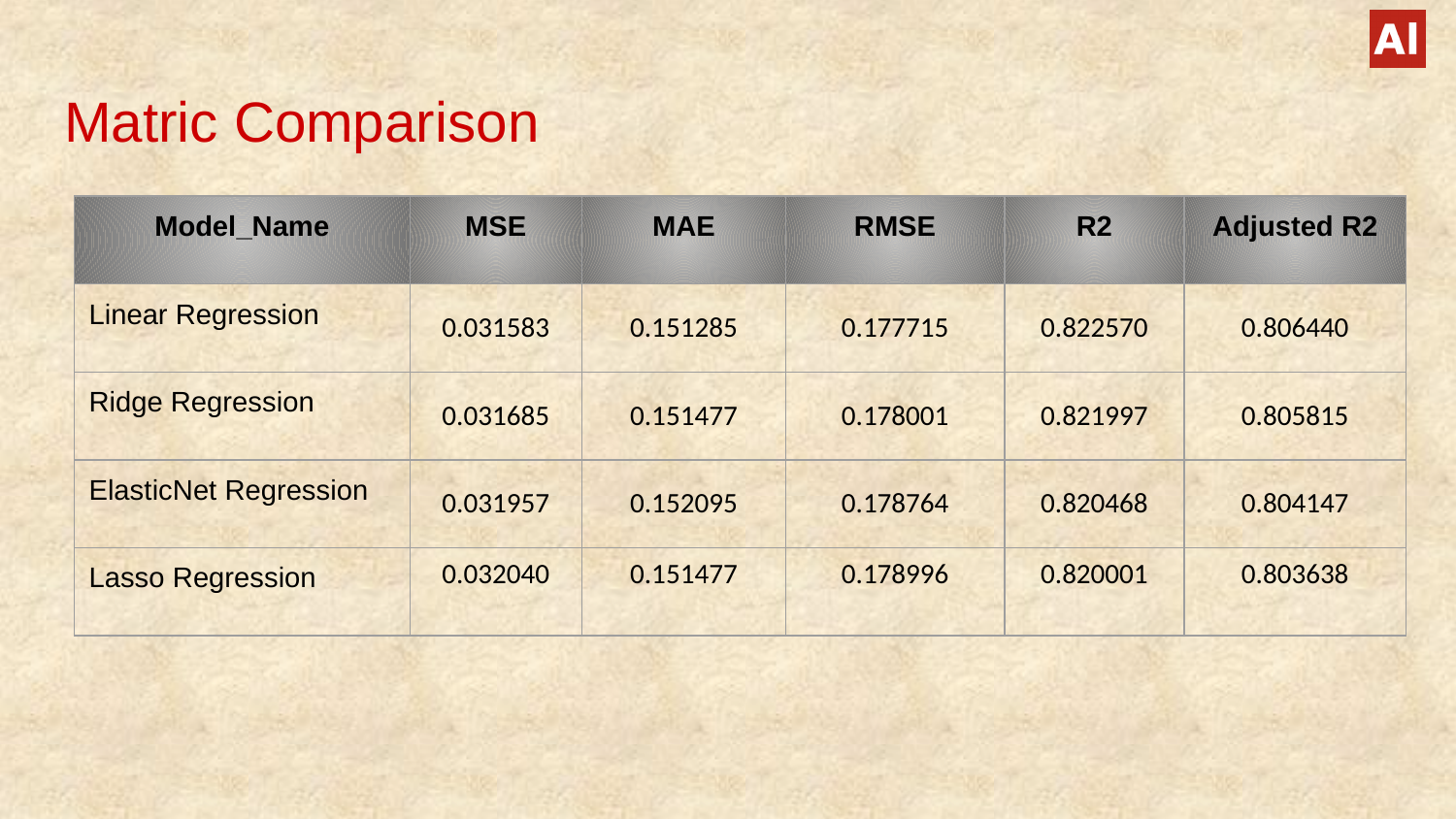

# Matric Comparison

| Model\_Name | MSE | MAE | RMSE | R2 | Adjusted R2 |
| --- | --- | --- | --- | --- | --- |
| Linear Regression | 0.031583 | 0.151285 | 0.177715 | 0.822570 | 0.806440 |
| Ridge Regression | 0.031685 | 0.151477 | 0.178001 | 0.821997 | 0.805815 |
| ElasticNet Regression | 0.031957 | 0.152095 | 0.178764 | 0.820468 | 0.804147 |
| Lasso Regression | 0.032040 | 0.151477 | 0.178996 | 0.820001 | 0.803638 |